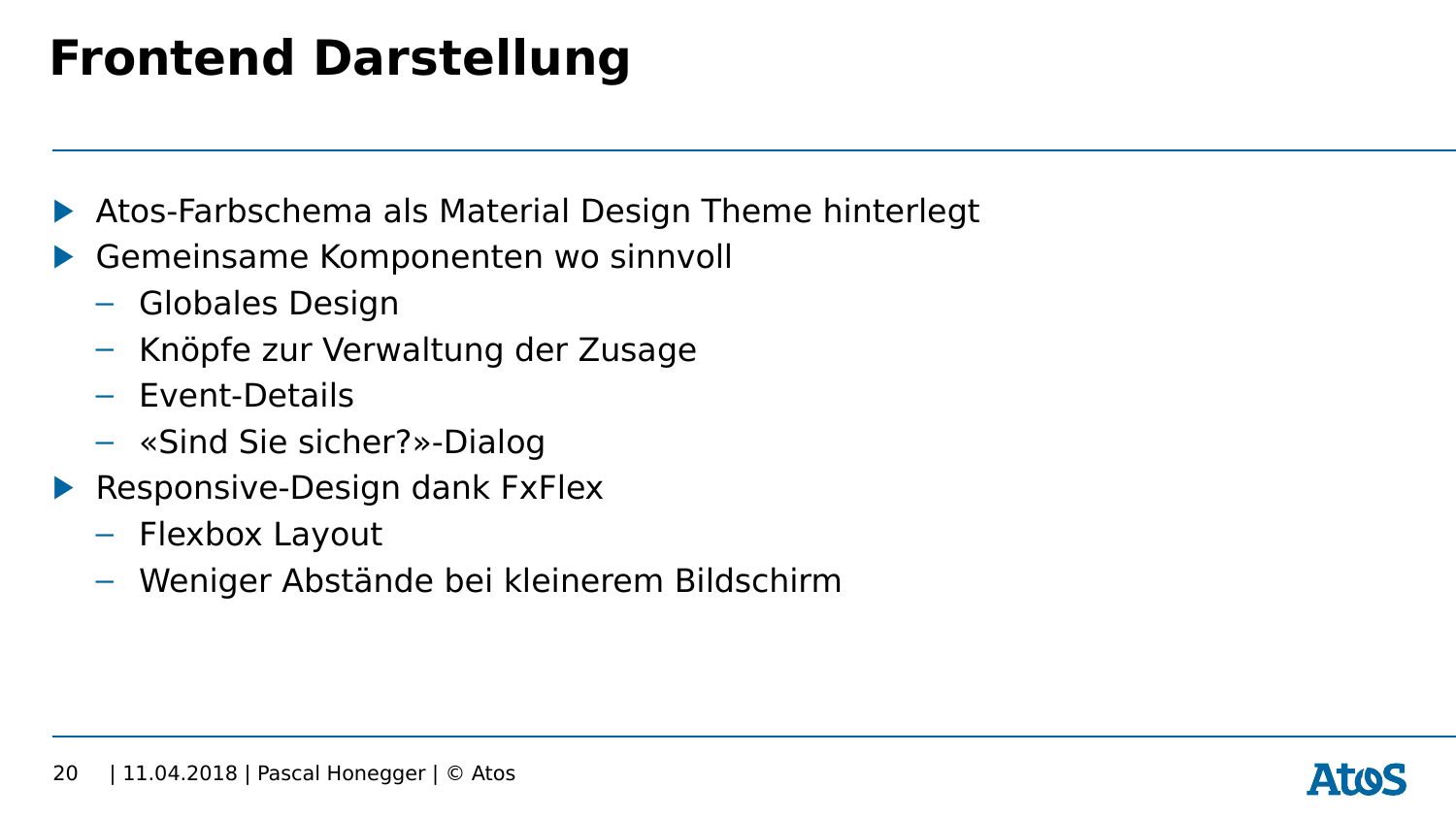

# Frontend Darstellung
Atos-Farbschema als Material Design Theme hinterlegt
Gemeinsame Komponenten wo sinnvoll
Globales Design
Knöpfe zur Verwaltung der Zusage
Event-Details
«Sind Sie sicher?»-Dialog
Responsive-Design dank FxFlex
Flexbox Layout
Weniger Abstände bei kleinerem Bildschirm
20